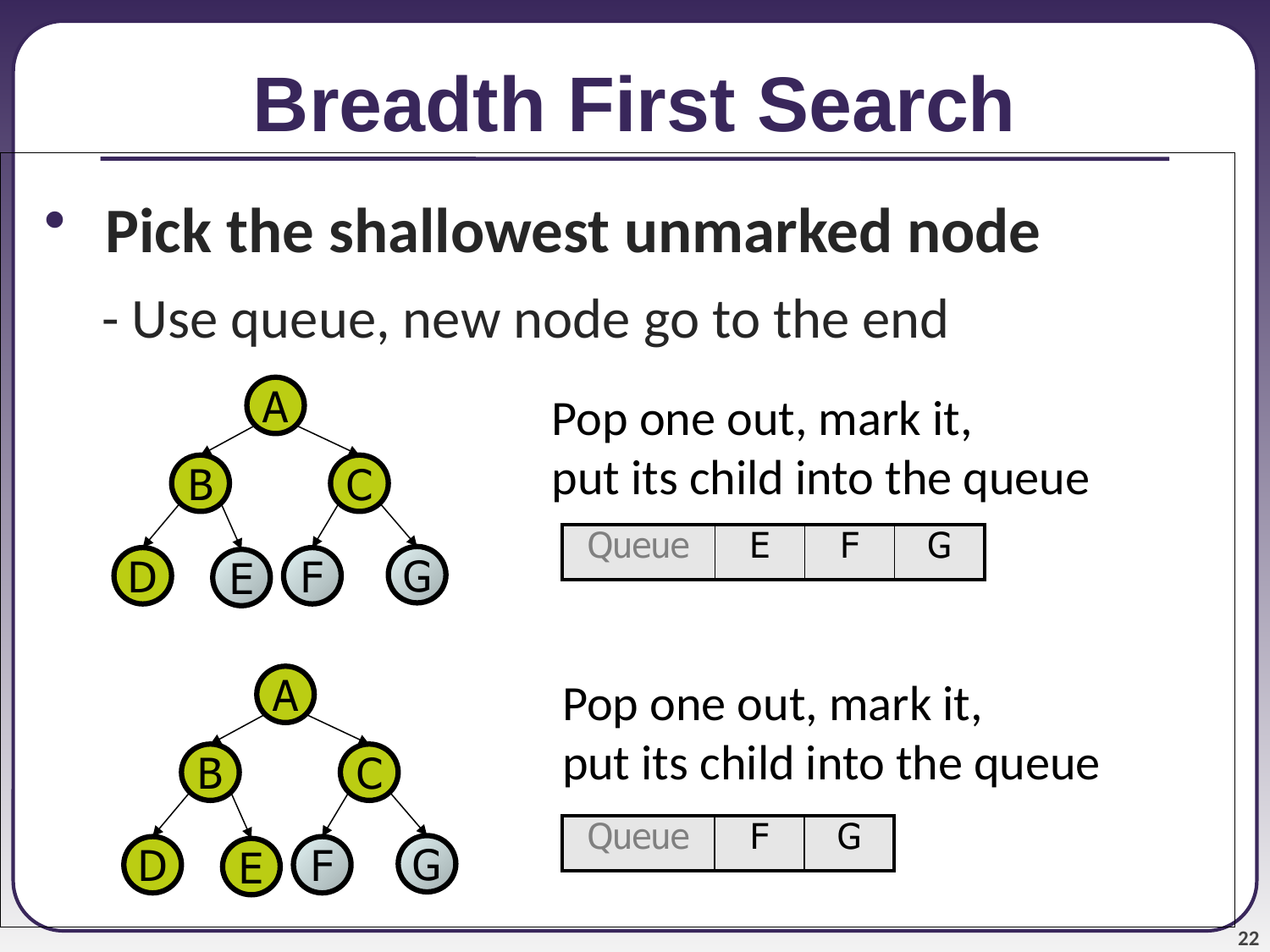

# Breadth First Search

  Pick the shallowest unmarked node

        - Use queue, new node go to the end

A
B
C
G
D
F
E
 Pop one out, mark it,
 put its child into the queue

| Queue | E | F | G |
| --- | --- | --- | --- |
 Pop one out, mark it,
 put its child into the queue
A
B
C
G
D
F
E
| Queue | F | G |
| --- | --- | --- |